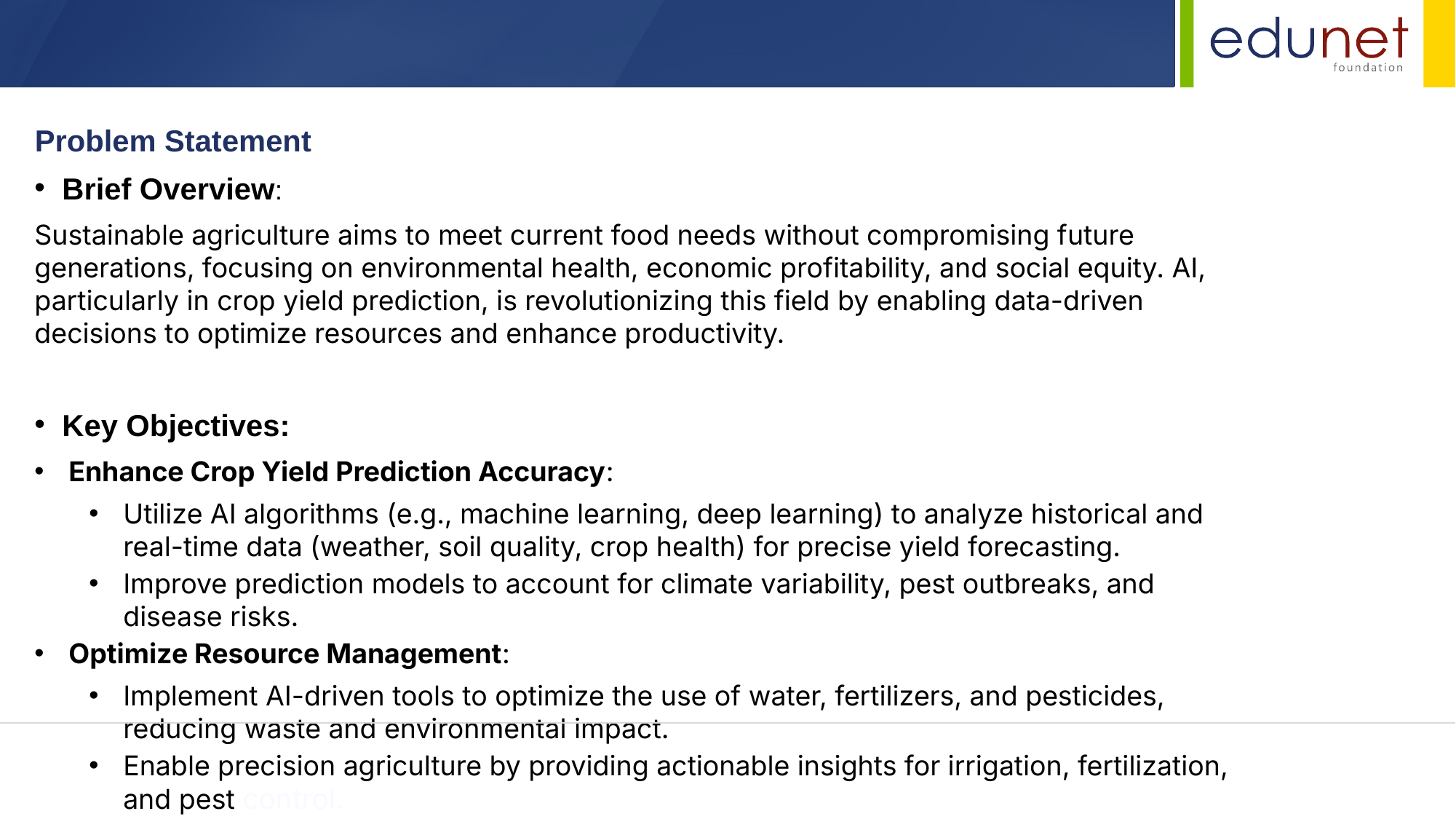

Problem Statement
Brief Overview:
Sustainable agriculture aims to meet current food needs without compromising future generations, focusing on environmental health, economic profitability, and social equity. AI, particularly in crop yield prediction, is revolutionizing this field by enabling data-driven decisions to optimize resources and enhance productivity.

Key Objectives:
Enhance Crop Yield Prediction Accuracy:
Utilize AI algorithms (e.g., machine learning, deep learning) to analyze historical and real-time data (weather, soil quality, crop health) for precise yield forecasting.
Improve prediction models to account for climate variability, pest outbreaks, and disease risks.
Optimize Resource Management:
Implement AI-driven tools to optimize the use of water, fertilizers, and pesticides, reducing waste and environmental impact.
Enable precision agriculture by providing actionable insights for irrigation, fertilization, and pest control.